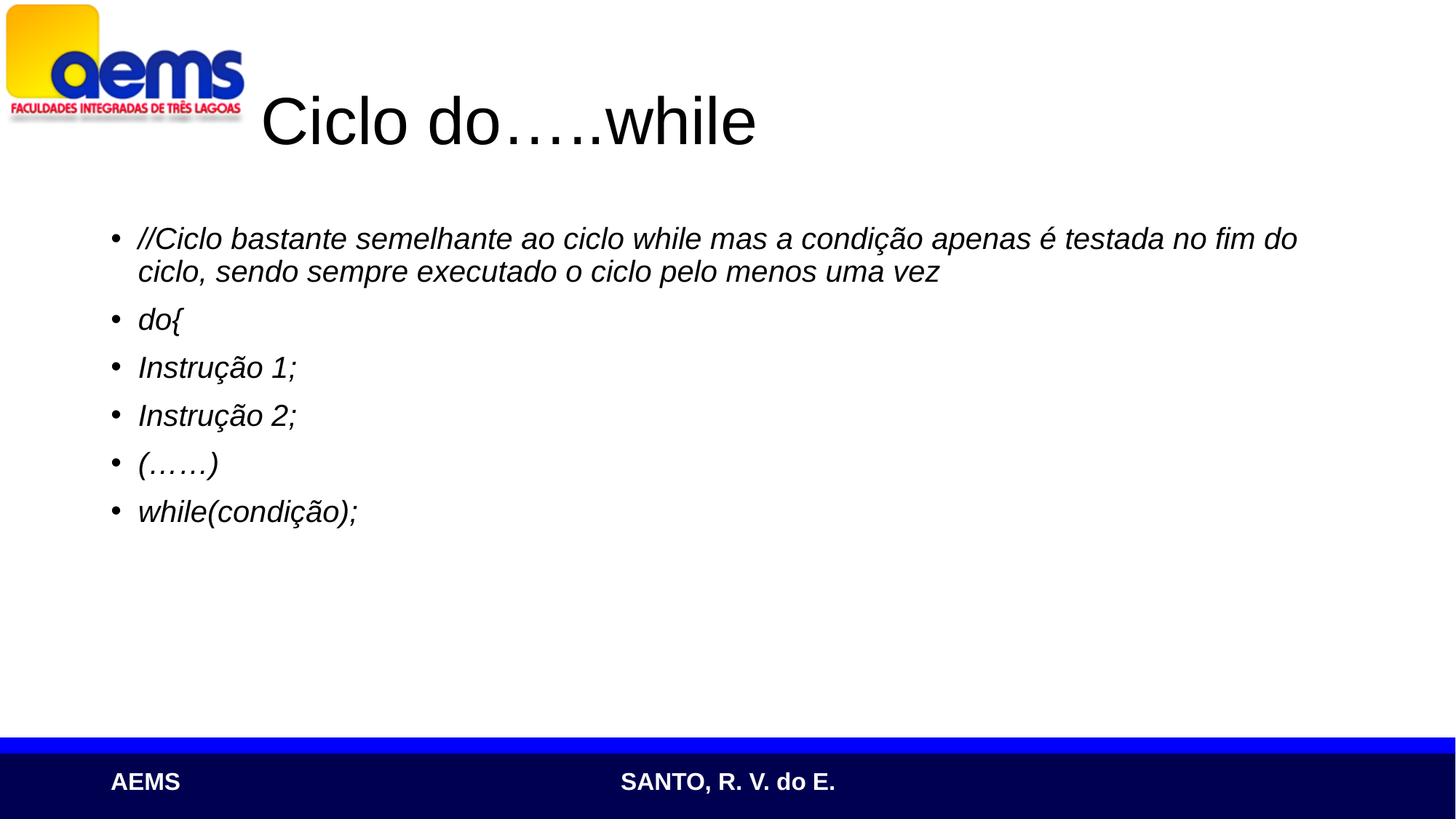

# Ciclo do…..while
//Ciclo bastante semelhante ao ciclo while mas a condição apenas é testada no fim do ciclo, sendo sempre executado o ciclo pelo menos uma vez
do{
Instrução 1;
Instrução 2;
(……)
while(condição);